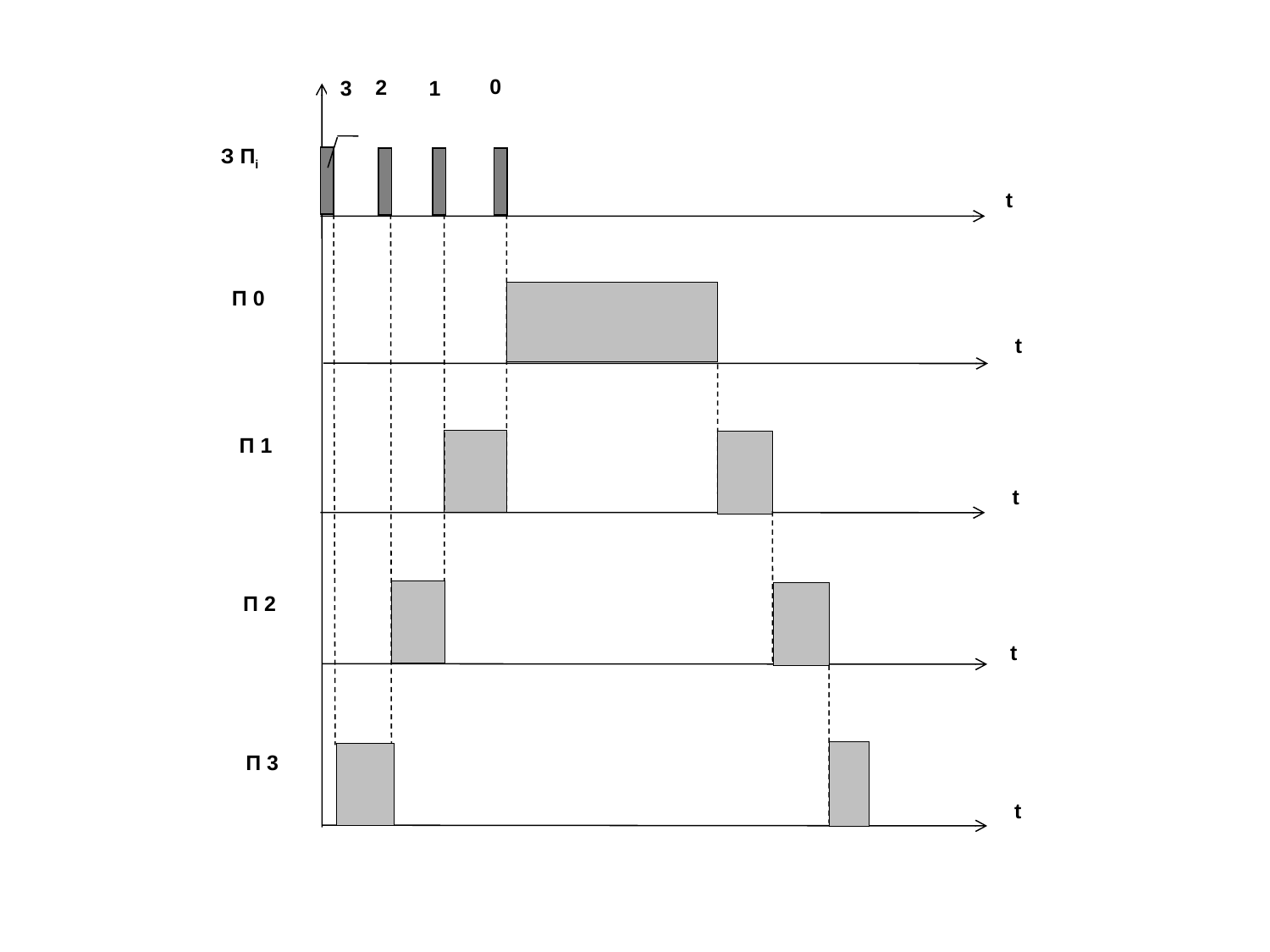

0
2
3
1

З Пi

t

 П 0

t

 П 1

t

 П 2

t

 П 3

t